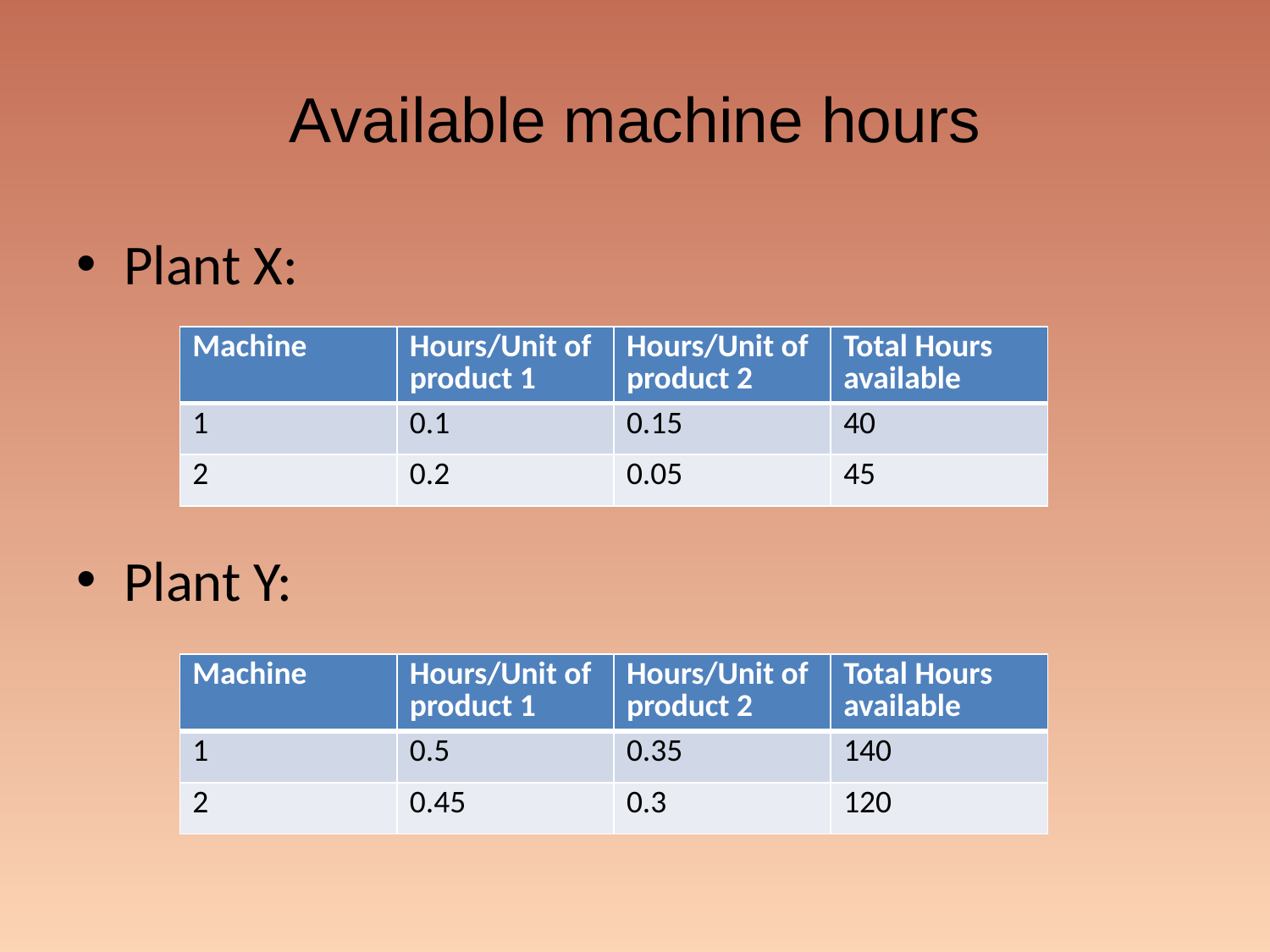

# Available machine hours
Plant X:

Plant Y:

| Machine | Hours/Unit of product 1 | Hours/Unit of product 2 | Total Hours available |
| --- | --- | --- | --- |
| 1 | 0.1 | 0.15 | 40 |
| 2 | 0.2 | 0.05 | 45 |
| Machine | Hours/Unit of product 1 | Hours/Unit of product 2 | Total Hours available |
| --- | --- | --- | --- |
| 1 | 0.5 | 0.35 | 140 |
| 2 | 0.45 | 0.3 | 120 |